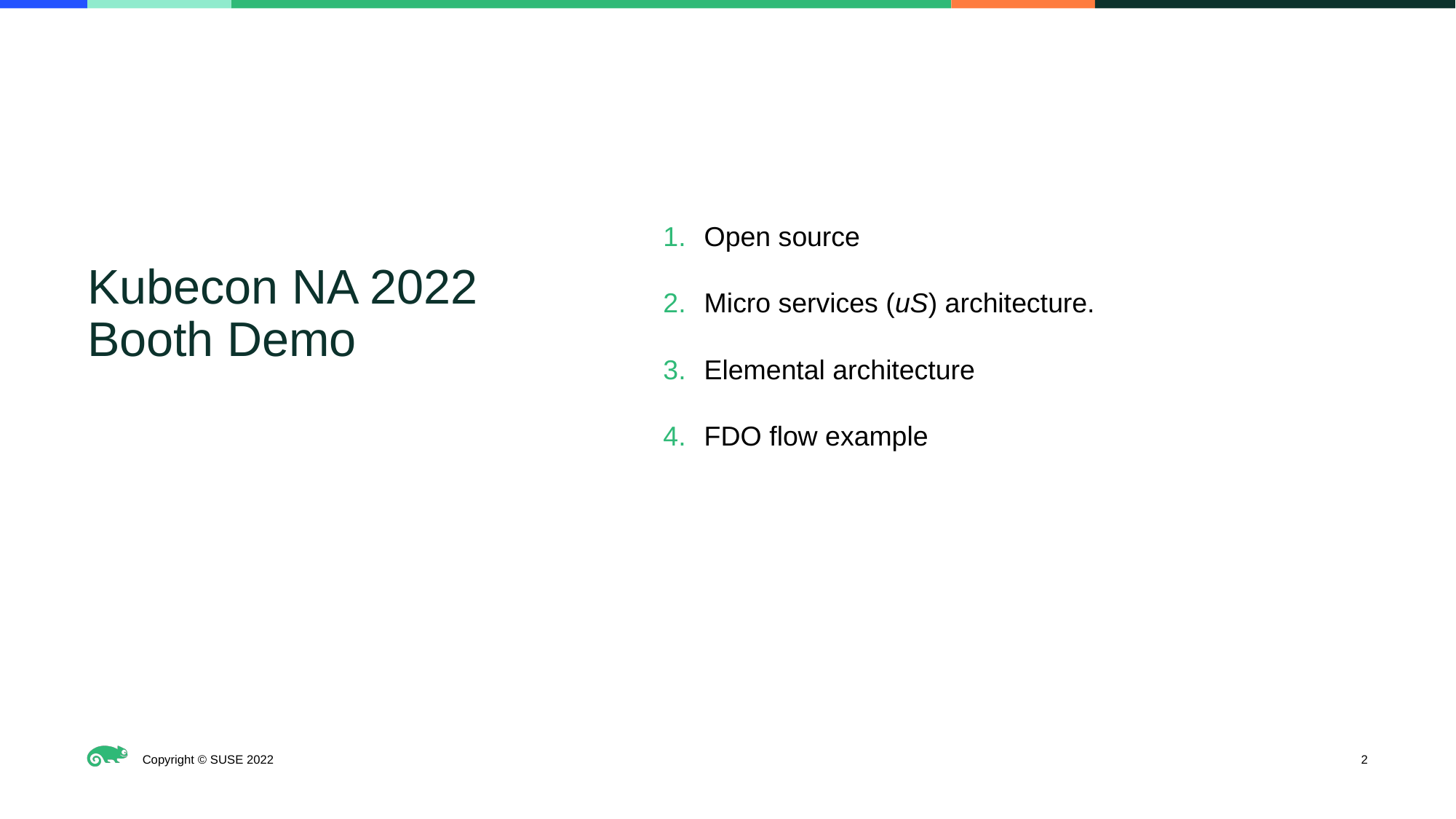

Open source
Micro services (uS) architecture.
Elemental architecture
FDO flow example
Kubecon NA 2022 Booth Demo
2